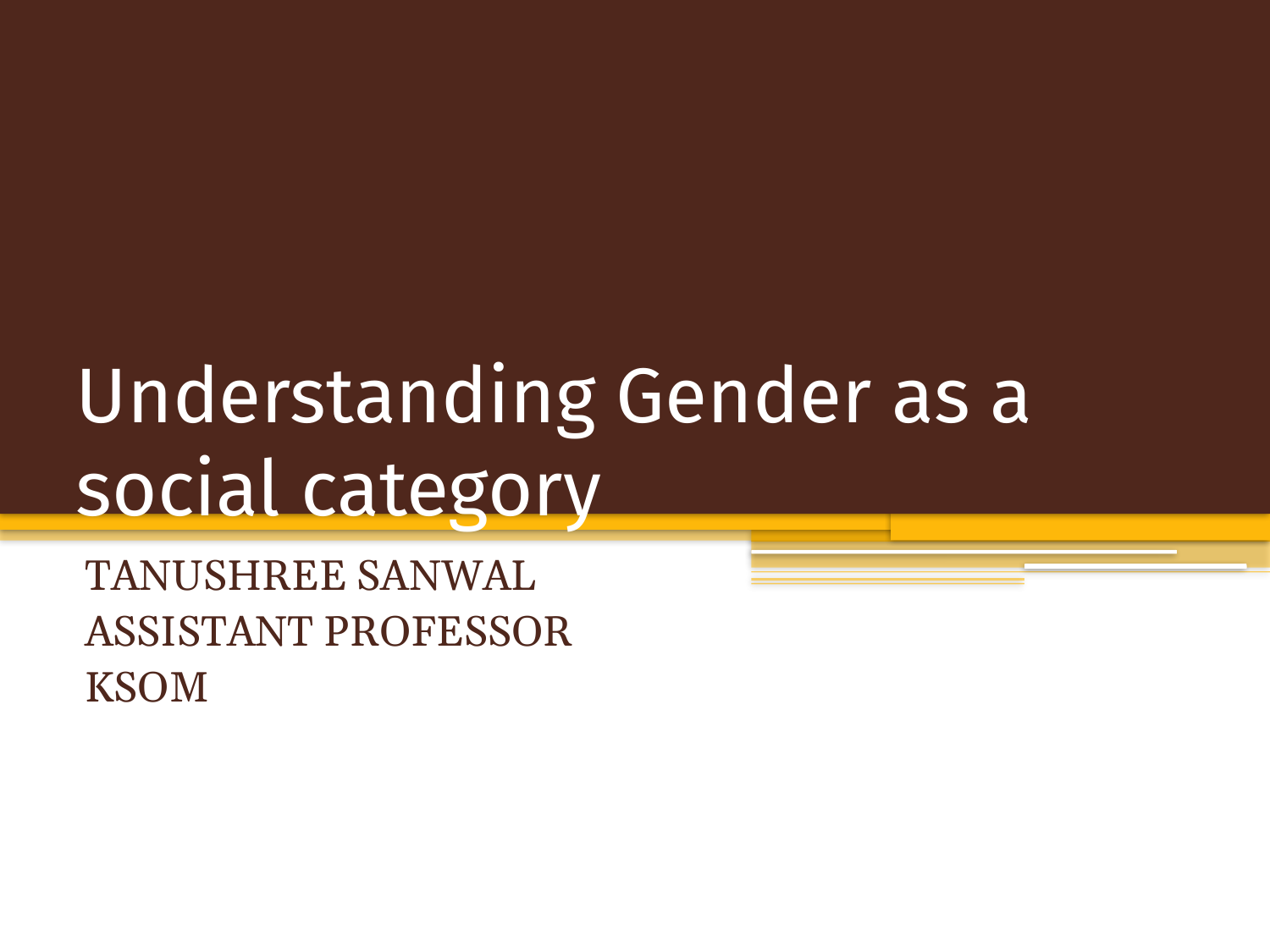

# Understanding Gender as a social category
TANUSHREE SANWAL
ASSISTANT PROFESSOR
KSOM